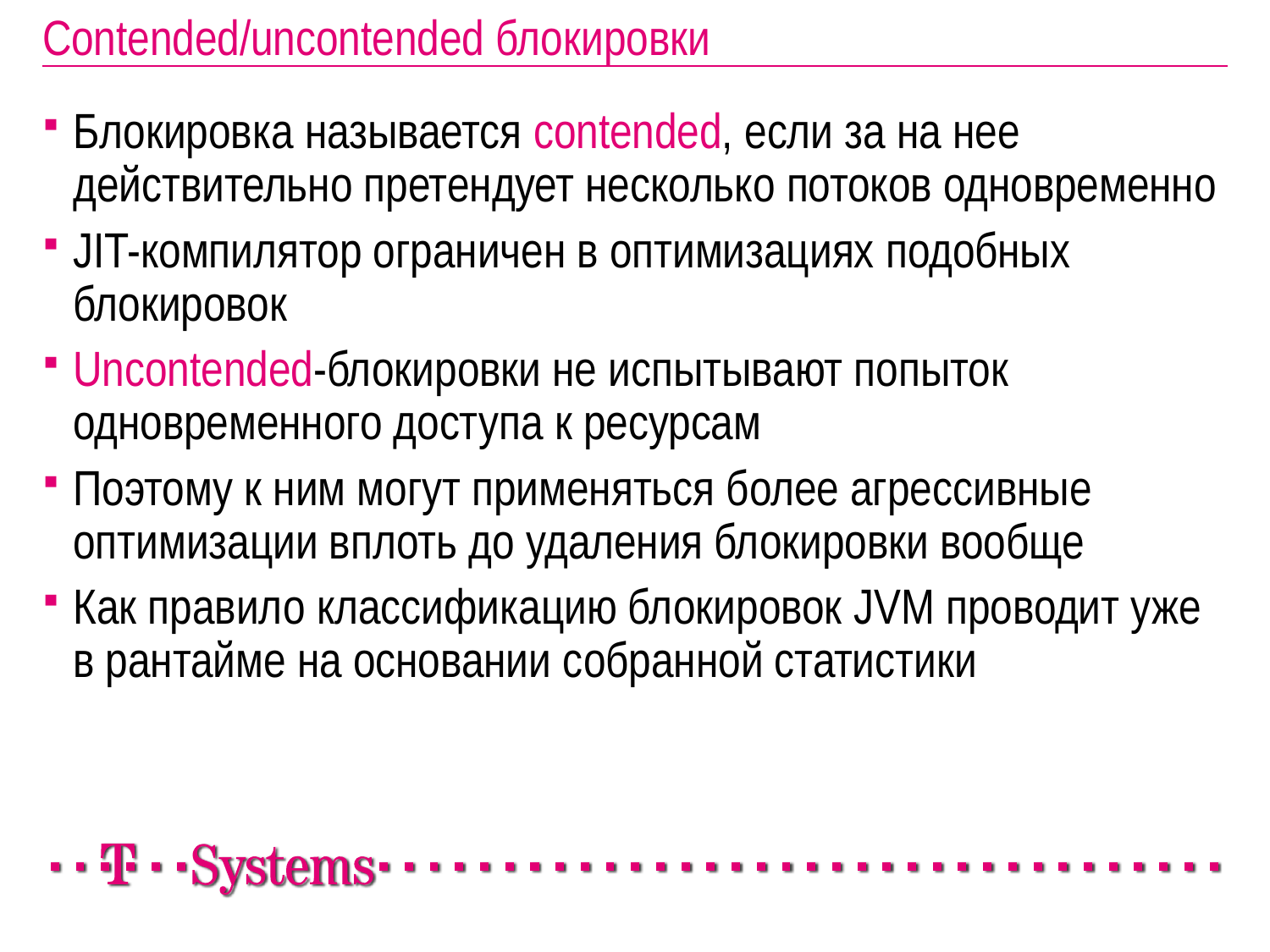

# Contended/uncontended блокировки
Блокировка называется contended, если за на нее действительно претендует несколько потоков одновременно
JIT-компилятор ограничен в оптимизациях подобных блокировок
Uncontended-блокировки не испытывают попыток одновременного доступа к ресурсам
Поэтому к ним могут применяться более агрессивные оптимизации вплоть до удаления блокировки вообще
Как правило классификацию блокировок JVM проводит уже в рантайме на основании собранной статистики